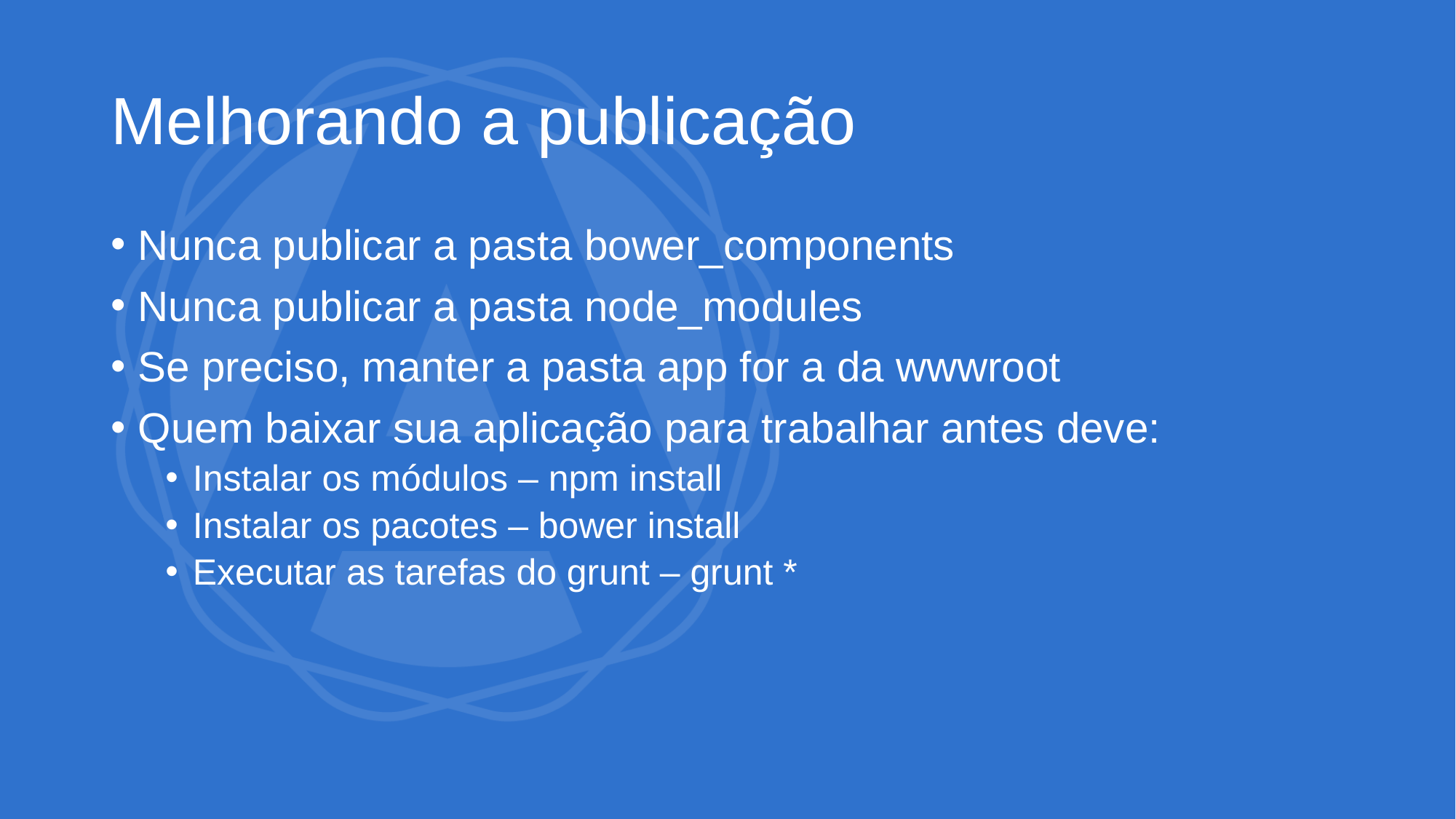

# Melhorando a publicação
Nunca publicar a pasta bower_components
Nunca publicar a pasta node_modules
Se preciso, manter a pasta app for a da wwwroot
Quem baixar sua aplicação para trabalhar antes deve:
Instalar os módulos – npm install
Instalar os pacotes – bower install
Executar as tarefas do grunt – grunt *